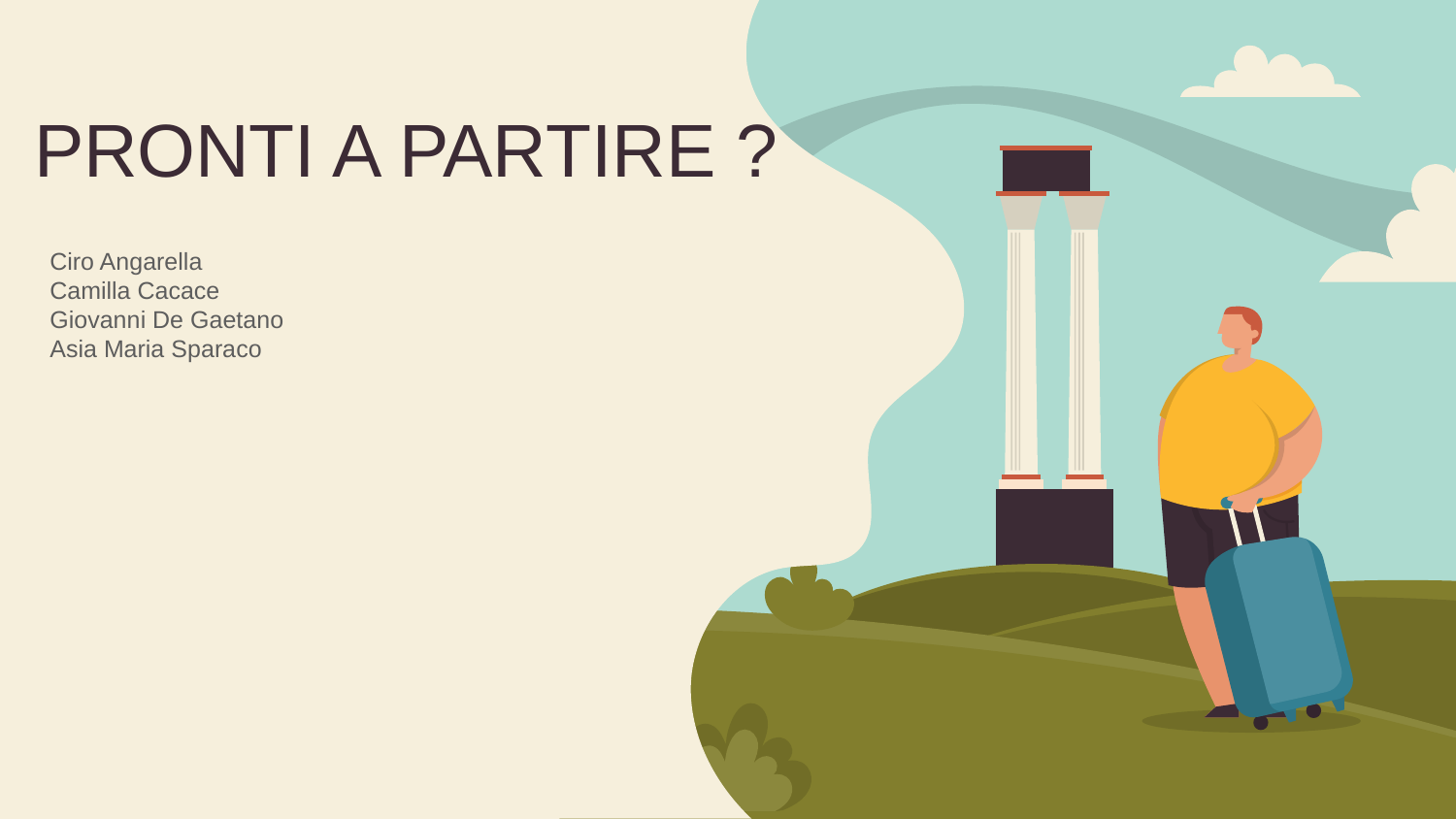

# PRONTI A PARTIRE ?
Ciro Angarella
Camilla Cacace
Giovanni De Gaetano
Asia Maria Sparaco